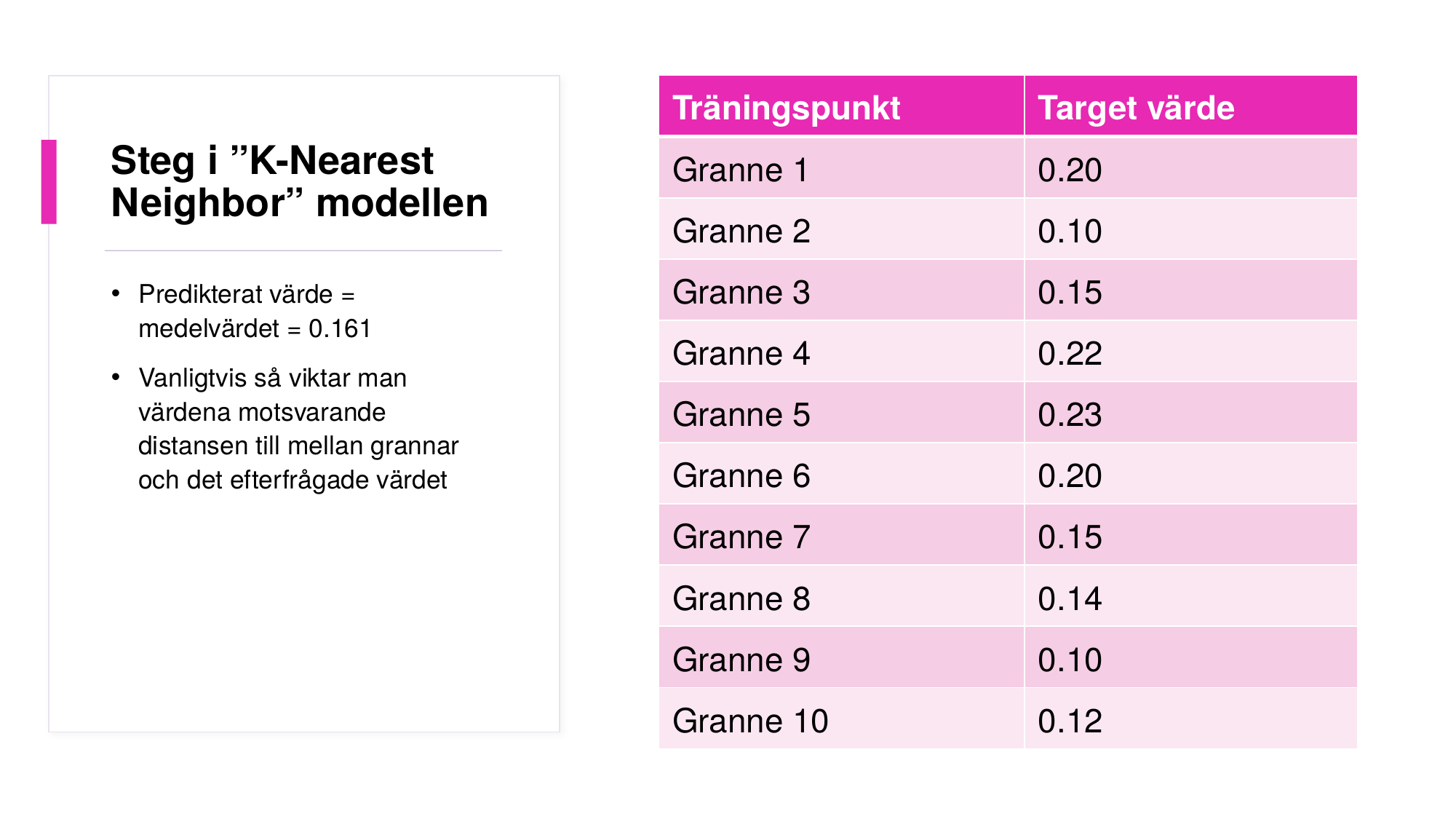

| Träningspunkt | Target värde |
| --- | --- |
| Granne 1 | 0.20 |
| Granne 2 | 0.10 |
| Granne 3 | 0.15 |
| Granne 4 | 0.22 |
| Granne 5 | 0.23 |
| Granne 6 | 0.20 |
| Granne 7 | 0.15 |
| Granne 8 | 0.14 |
| Granne 9 | 0.10 |
| Granne 10 | 0.12 |

# Steg i ”K-Nearest Neighbor” modellen

Predikterat värde = medelvärdet = 0.161
Vanligtvis så viktar man värdena motsvarande distansen till mellan grannar och det efterfrågade värdet